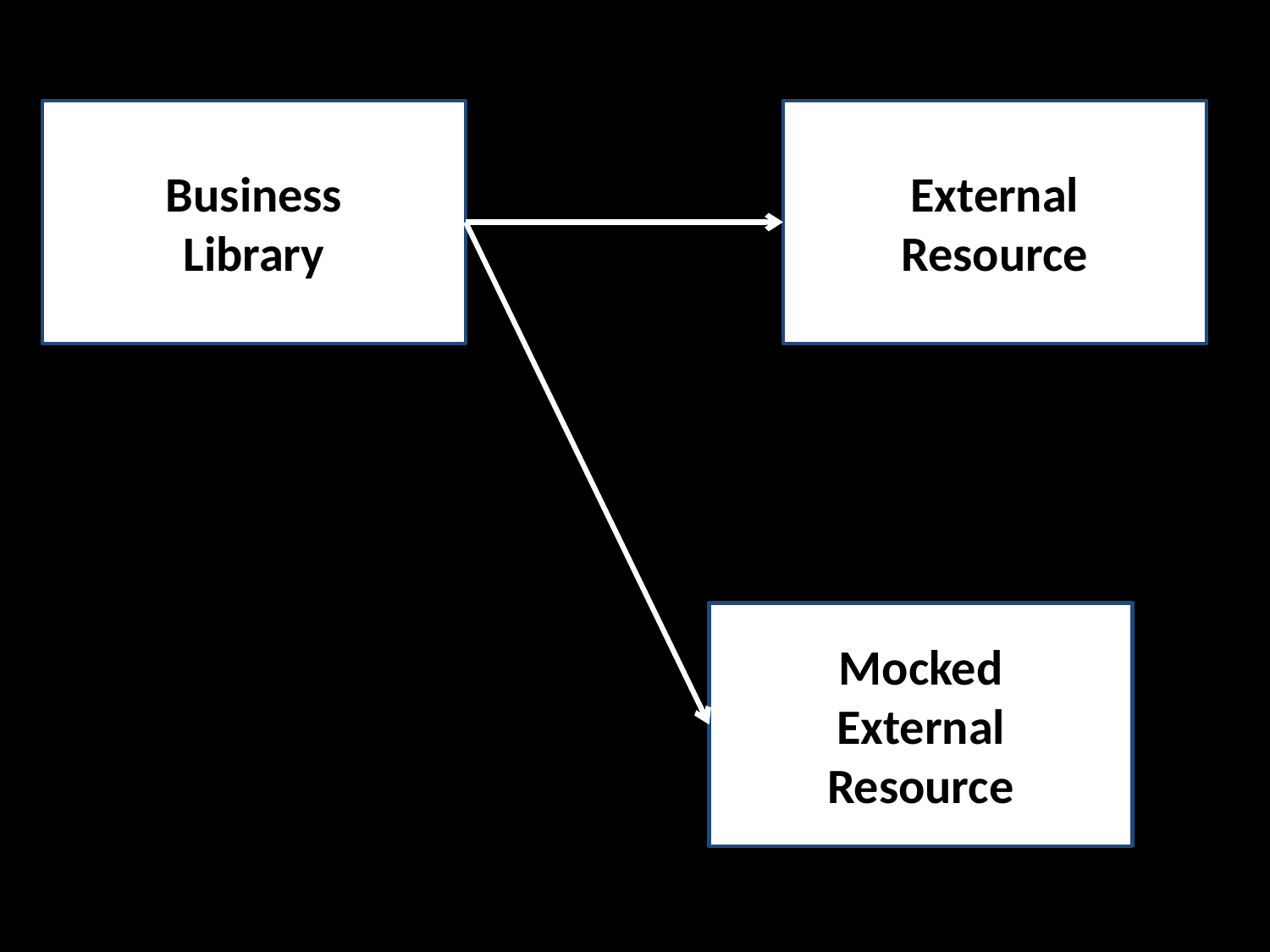

Business
Library
External
Resource
Mocked
External
Resource